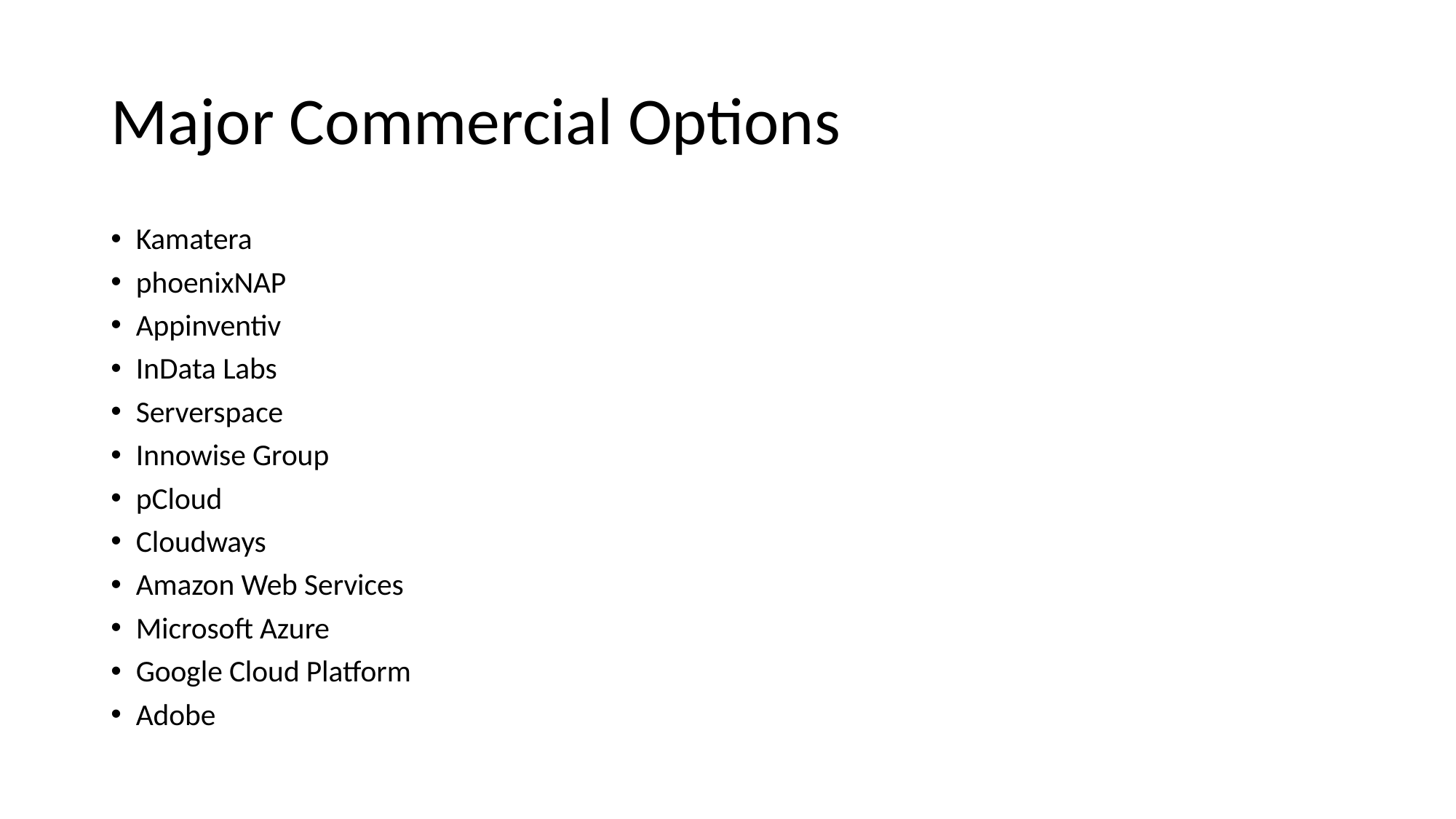

# Major Commercial Options
Kamatera
phoenixNAP
Appinventiv
InData Labs
Serverspace
Innowise Group
pCloud
Cloudways
Amazon Web Services
Microsoft Azure
Google Cloud Platform
Adobe